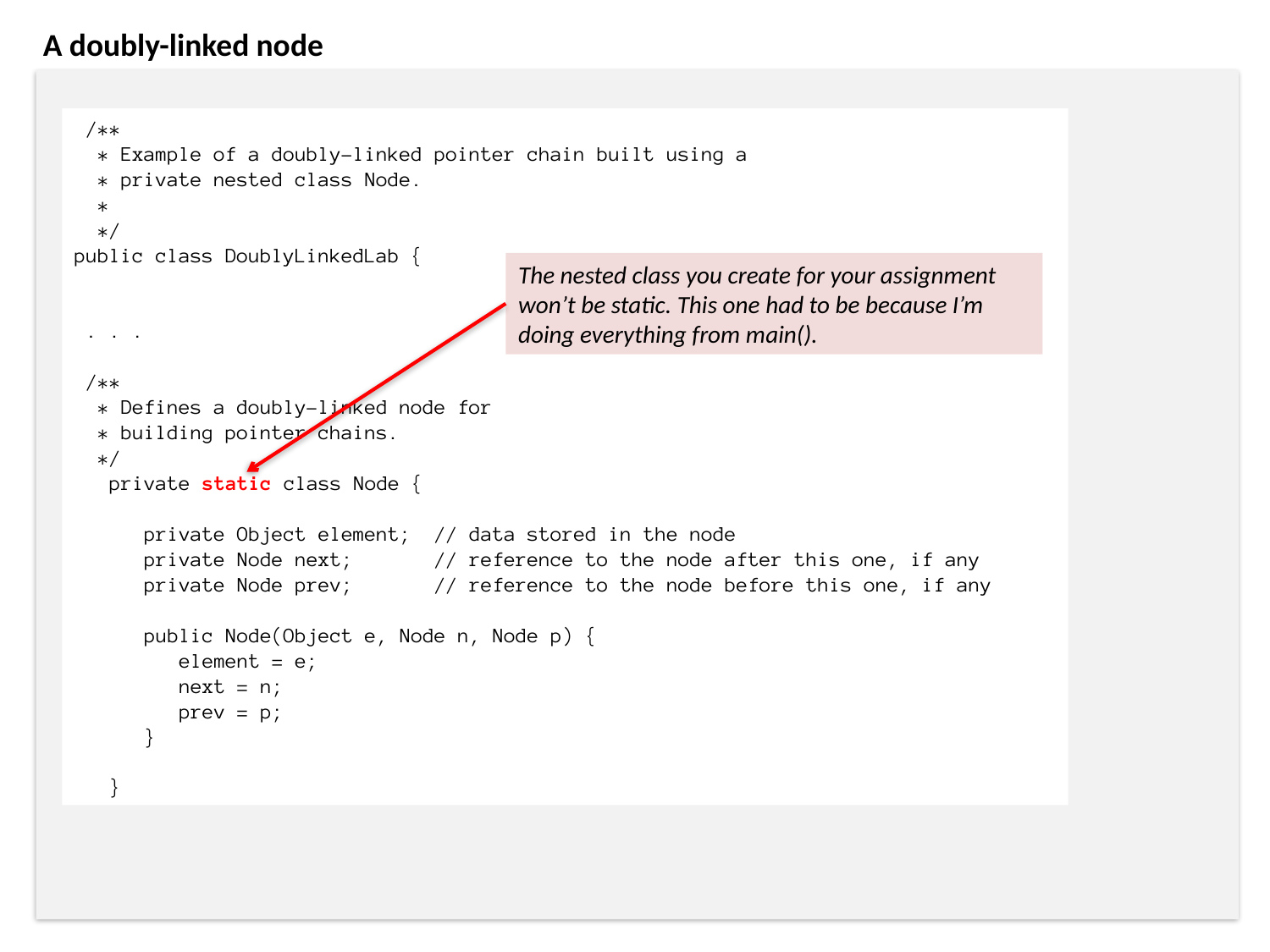

A doubly-linked node
 /**
  * Example of a doubly-linked pointer chain built using a
  * private nested class Node.
  *
  */
public class DoublyLinkedLab {

 . . .

 /**
  * Defines a doubly-linked node for
  * building pointer chains.
  */
   private static class Node {

      private Object element;  // data stored in the node
      private Node next;       // reference to the node after this one, if any
      private Node prev;       // reference to the node before this one, if any

      public Node(Object e, Node n, Node p) {
         element = e;
         next = n;
         prev = p;
      }

   }
The nested class you create for your assignment won’t be static. This one had to be because I’m doing everything from main().